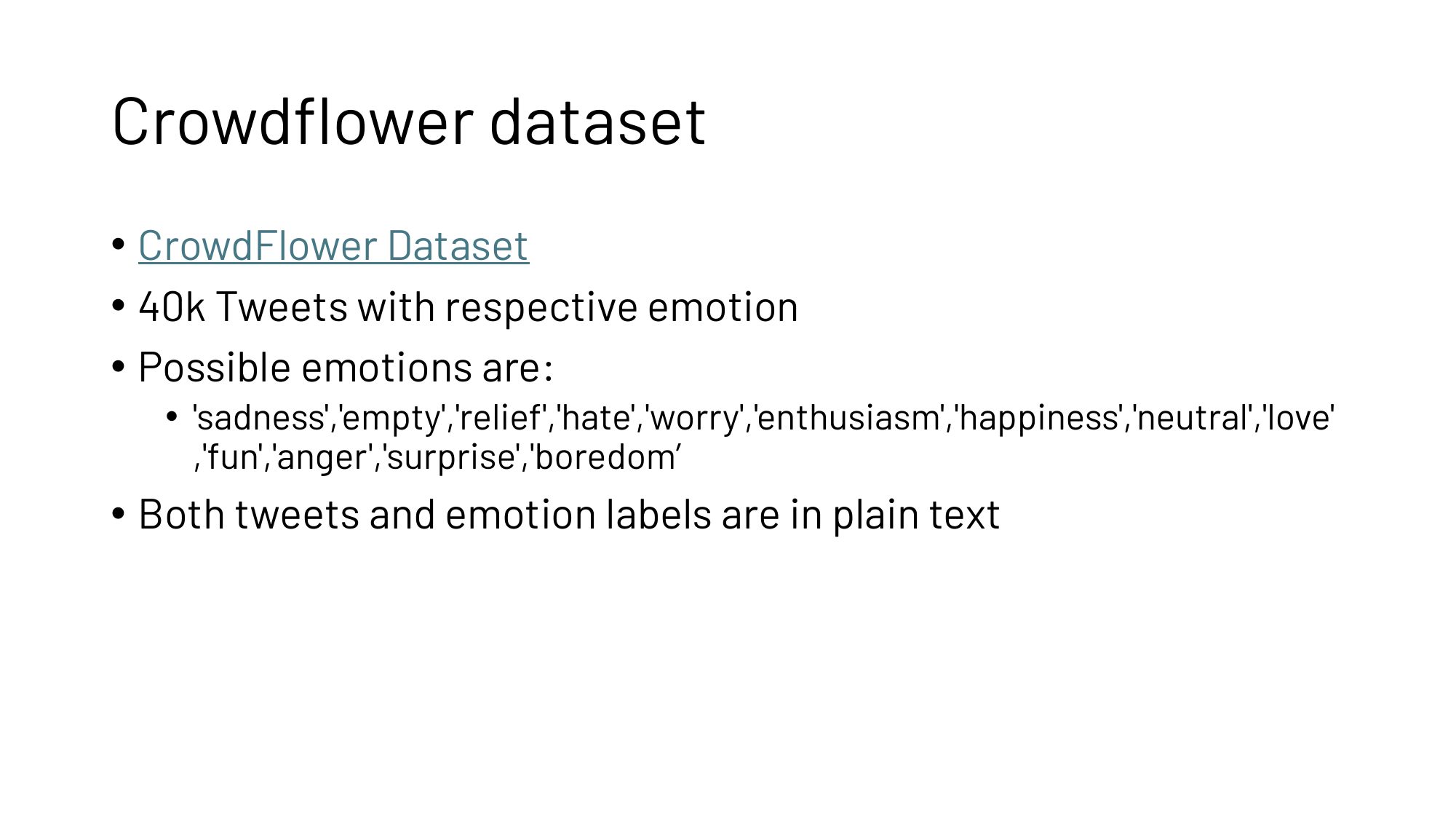

# Crowdflower dataset
CrowdFlower Dataset
40k Tweets with respective emotion
Possible emotions are:
'sadness','empty','relief','hate','worry','enthusiasm','happiness','neutral','love','fun','anger','surprise','boredom’
Both tweets and emotion labels are in plain text